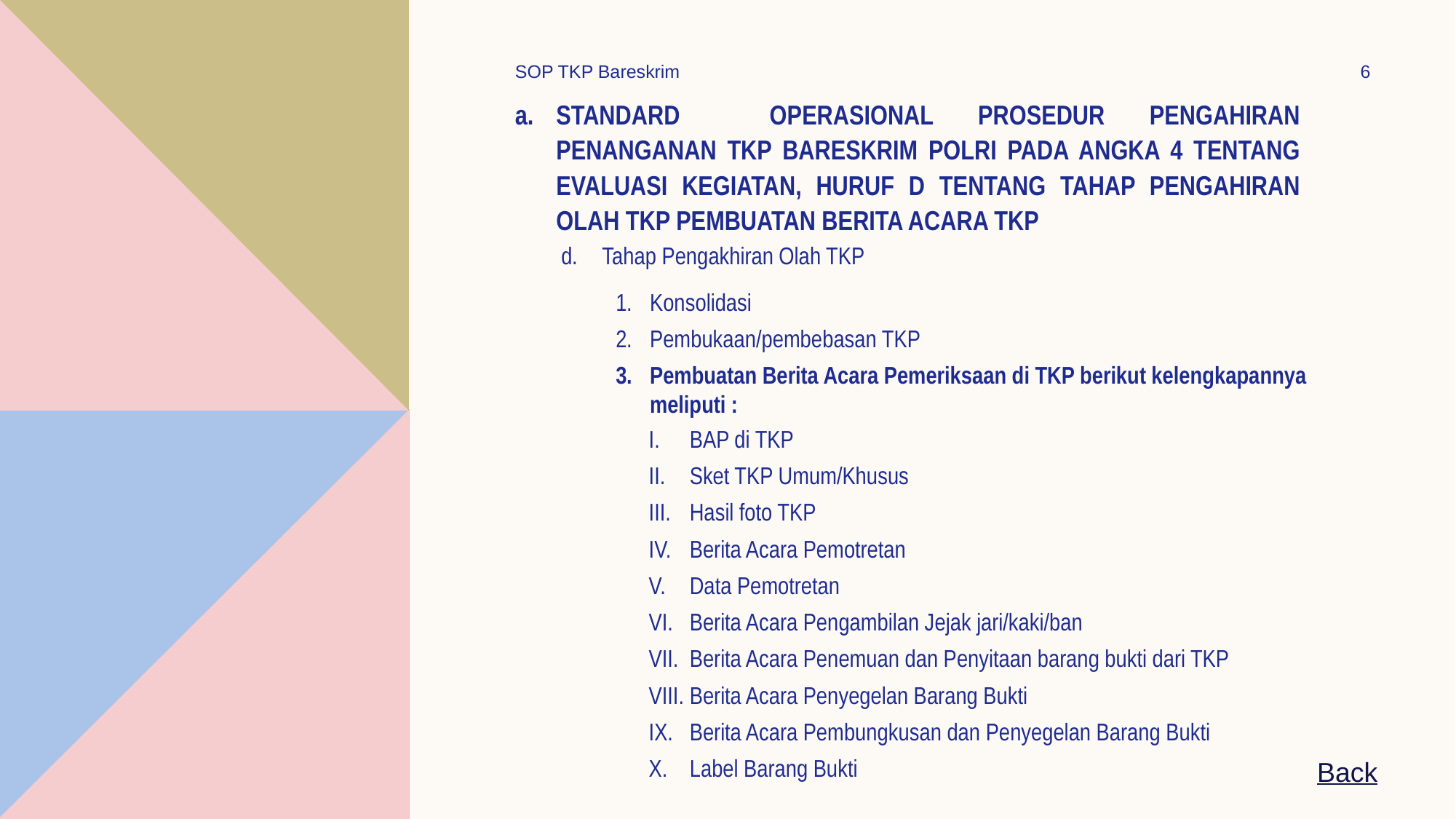

SOP TKP Bareskrim
6
# Standard  operasional Prosedur pengahiran Penanganan TKP Bareskrim Polri pada angka 4 tentang Evaluasi Kegiatan, huruf d tentang Tahap Pengahiran Olah TKP pembuatan Berita Acara TKP
Tahap Pengakhiran Olah TKP
Konsolidasi
Pembukaan/pembebasan TKP
Pembuatan Berita Acara Pemeriksaan di TKP berikut kelengkapannya meliputi :
BAP di TKP
Sket TKP Umum/Khusus
Hasil foto TKP
Berita Acara Pemotretan
Data Pemotretan
Berita Acara Pengambilan Jejak jari/kaki/ban
Berita Acara Penemuan dan Penyitaan barang bukti dari TKP
Berita Acara Penyegelan Barang Bukti
Berita Acara Pembungkusan dan Penyegelan Barang Bukti
Label Barang Bukti
Back